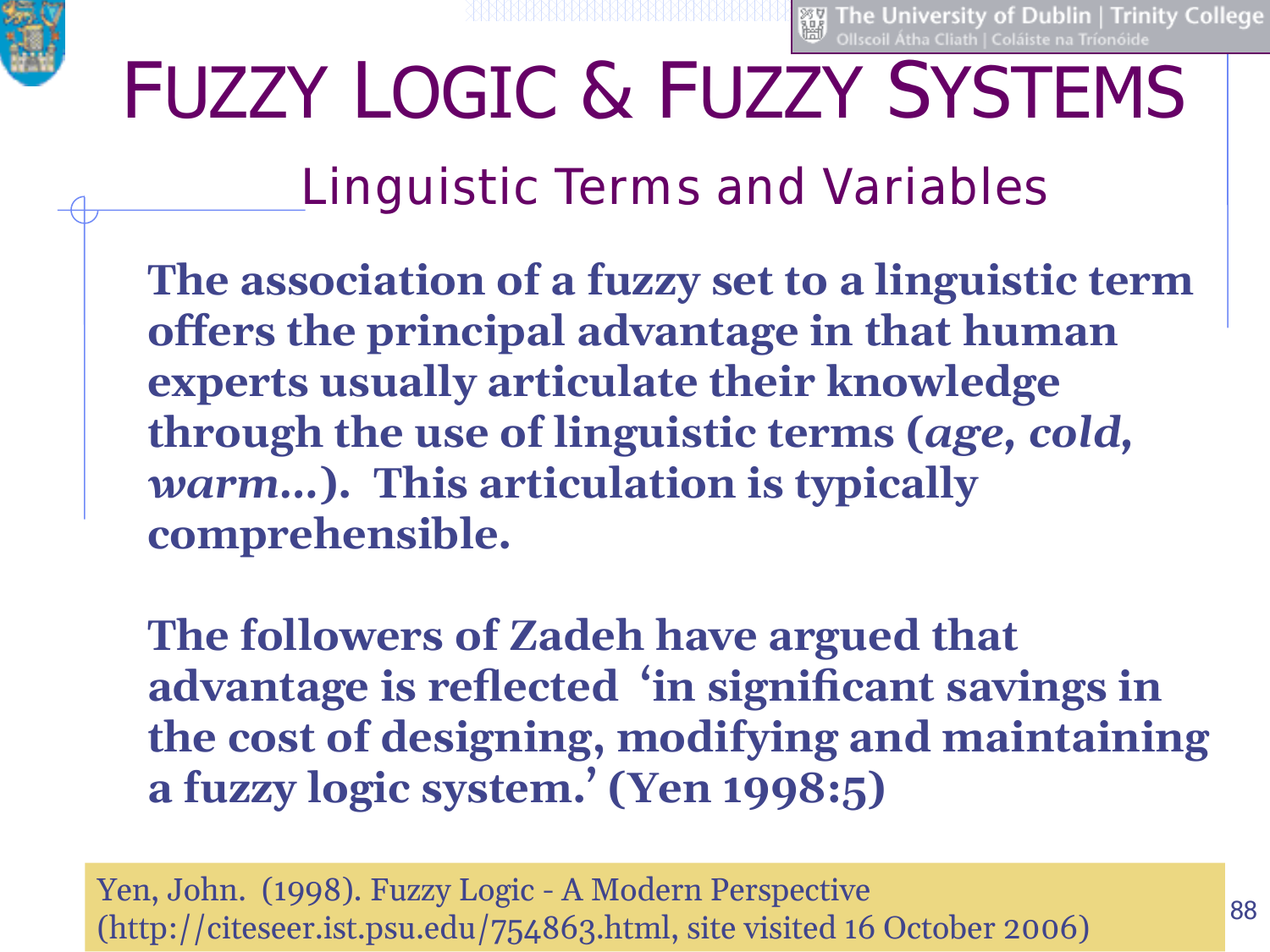

# FUZZY LOGIC & FUZZY SYSTEMS Linguistic Terms and Variables

The association of a fuzzy set to a linguistic term offers the principal advantage in that human experts usually articulate their knowledge through the use of linguistic terms (age, cold, warm…).  This articulation is typically comprehensible.

The followers of Zadeh have argued that advantage is reflected  ‘in significant savings in the cost of designing, modifying and maintaining a fuzzy logic system.’ (Yen 1998:5)

Yen, John.  (1998). Fuzzy Logic - A Modern Perspective (http://citeseer.ist.psu.edu/754863.html, site visited 16 October 2006)
88